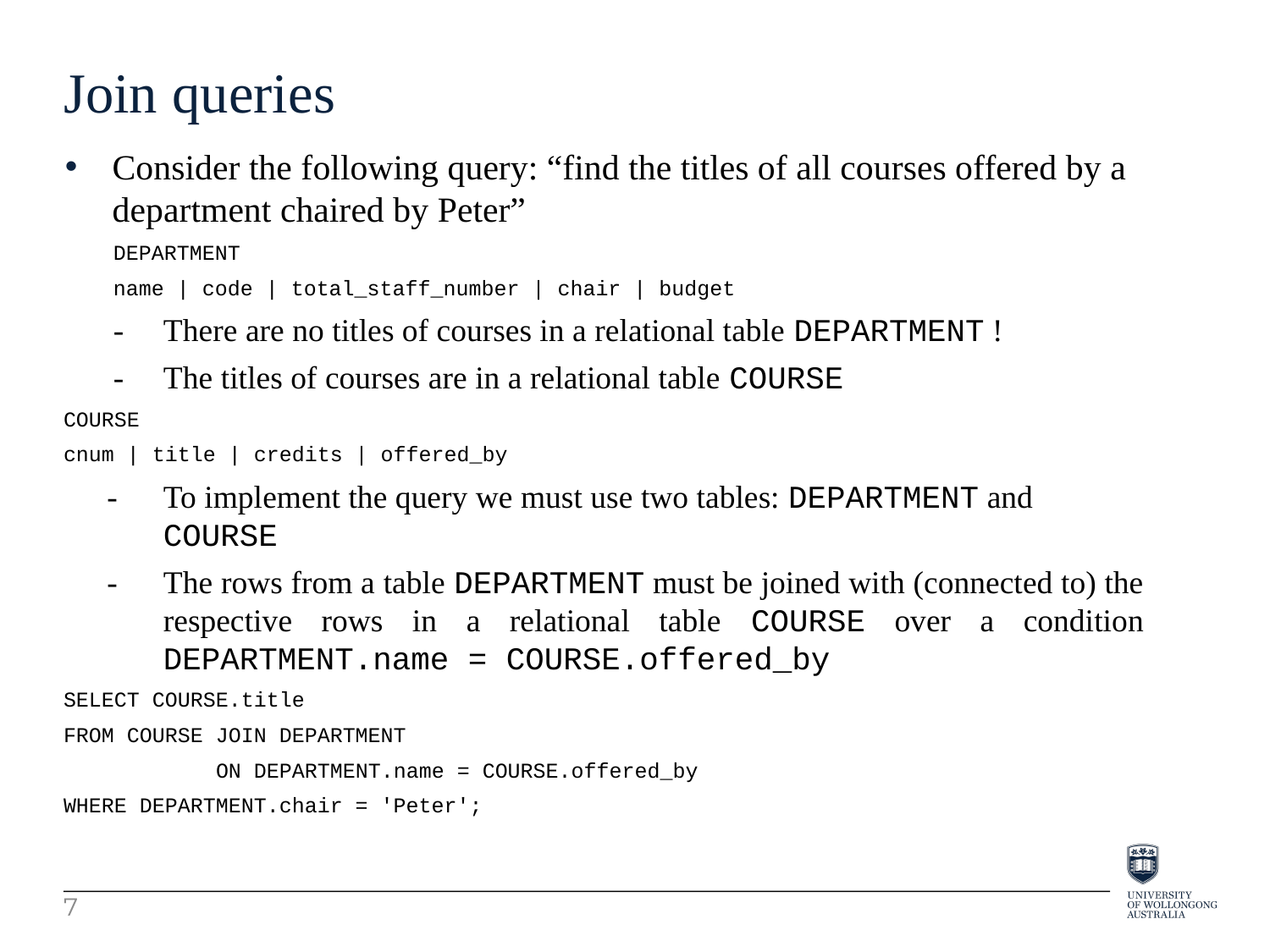

Join queries
Consider the following query: “find the titles of all courses offered by a department chaired by Peter”
DEPARTMENT
name | code | total_staff_number | chair | budget
-	There are no titles of courses in a relational table DEPARTMENT !
-	The titles of courses are in a relational table COURSE
COURSE
cnum | title | credits | offered_by
-	To implement the query we must use two tables: DEPARTMENT and COURSE
-	The rows from a table DEPARTMENT must be joined with (connected to) the respective rows in a relational table COURSE over a condition DEPARTMENT.name = COURSE.offered_by
SELECT COURSE.title
FROM COURSE JOIN DEPARTMENT
            ON DEPARTMENT.name = COURSE.offered_by
WHERE DEPARTMENT.chair = 'Peter';

7